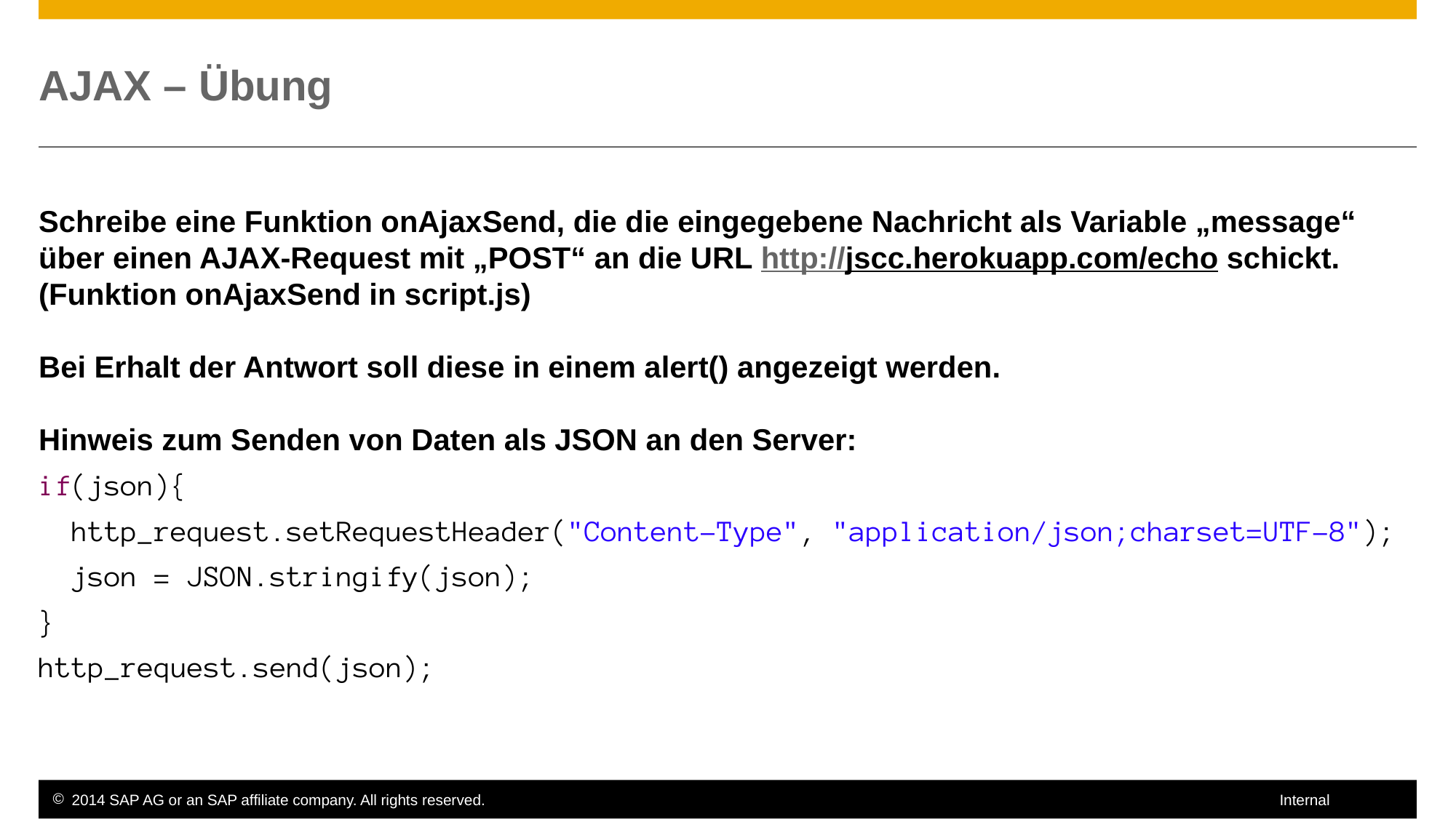

# AJAX – Übung
Schreibe eine Funktion onAjaxSend, die die eingegebene Nachricht als Variable „message“ über einen AJAX-Request mit „POST“ an die URL http://jscc.herokuapp.com/echo schickt. (Funktion onAjaxSend in script.js)
Bei Erhalt der Antwort soll diese in einem alert() angezeigt werden.
Hinweis zum Senden von Daten als JSON an den Server:
if(json){
  http_request.setRequestHeader("Content-Type", "application/json;charset=UTF-8");
  json = JSON.stringify(json);
}
http_request.send(json);